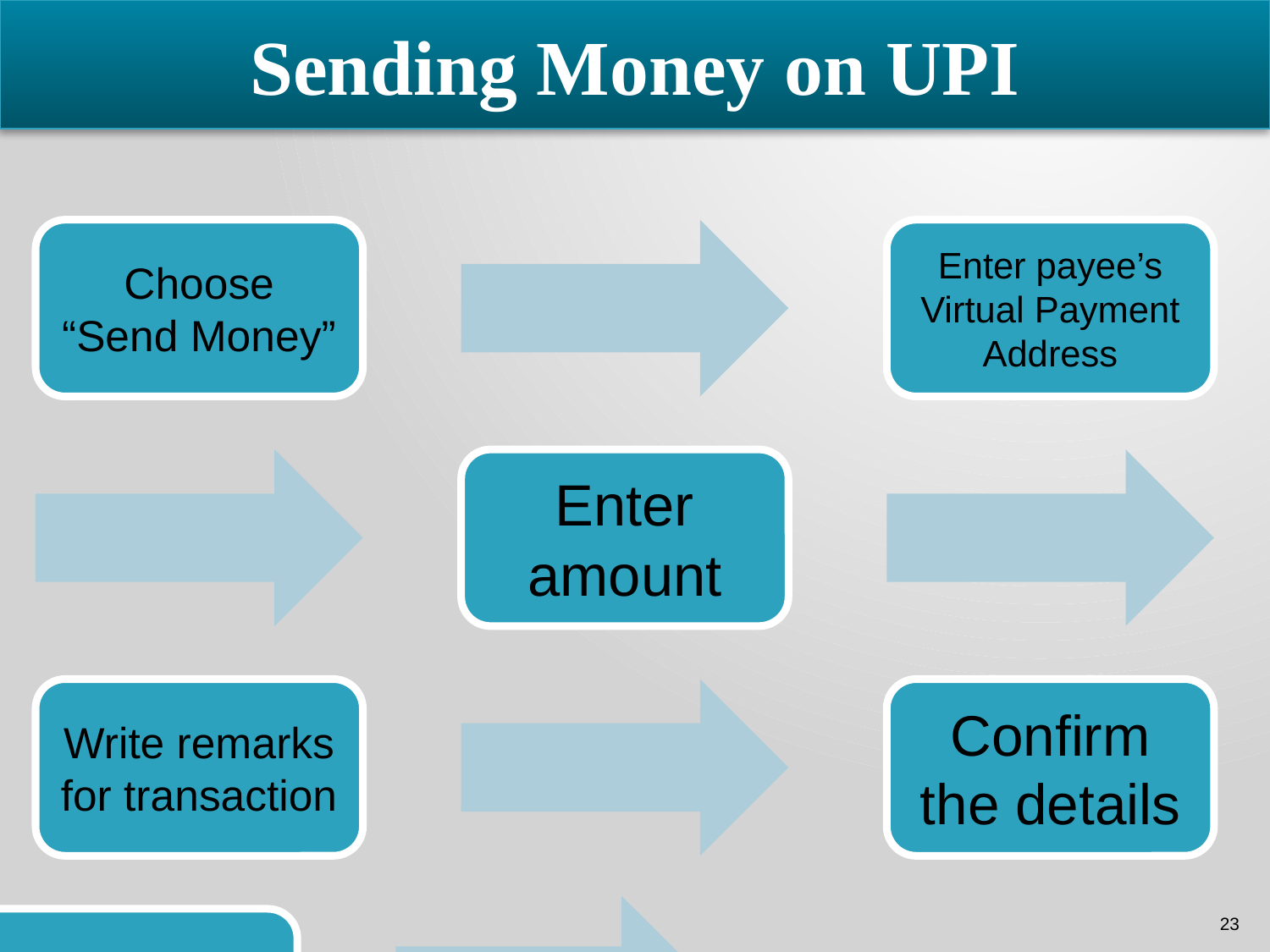

# Sending Money on UPI
Choose “Send Money”
Enter payee’s Virtual Payment Address
Enter amount
Write remarks for transaction
Confirm the details
23